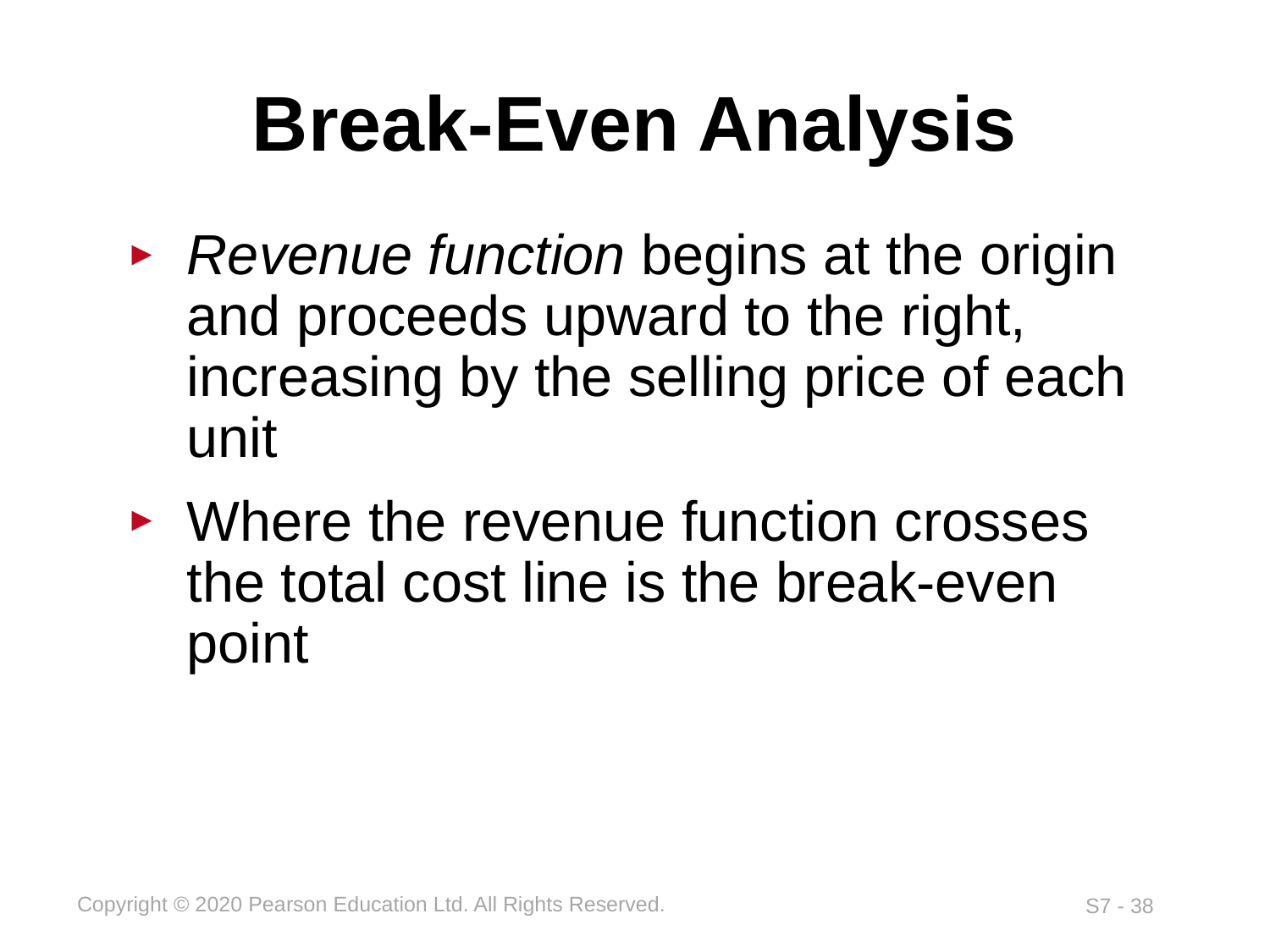

# Break-Even Analysis
Revenue function begins at the origin and proceeds upward to the right, increasing by the selling price of each unit
Where the revenue function crosses the total cost line is the break-even point